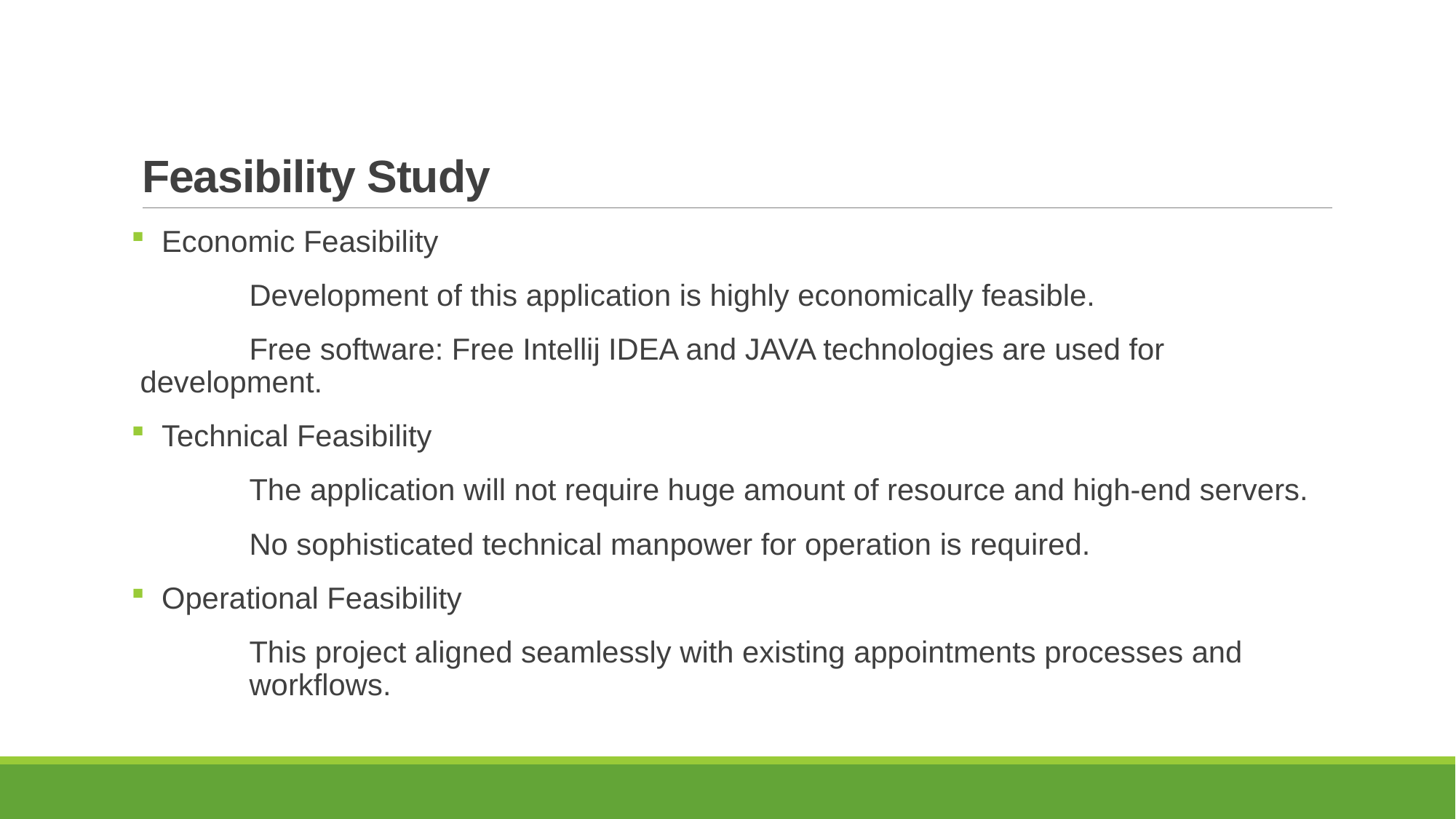

# Feasibility Study
  Economic Feasibility
	Development of this application is highly economically feasible.
	Free software: Free Intellij IDEA and JAVA technologies are used for 	development.
  Technical Feasibility
	The application will not require huge amount of resource and high-end servers.
	No sophisticated technical manpower for operation is required.
  Operational Feasibility
	This project aligned seamlessly with existing appointments processes and 	workflows.